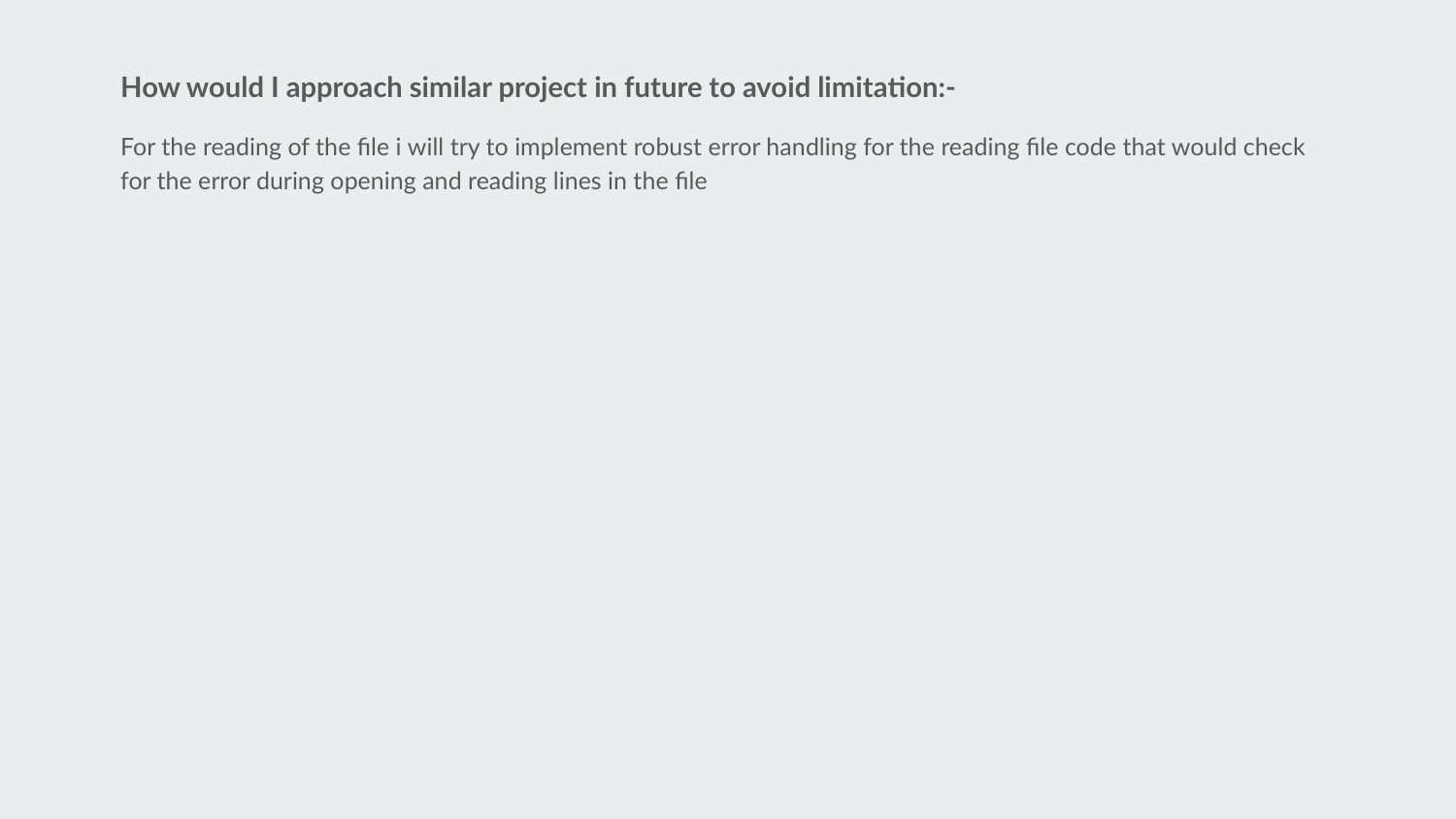

How would I approach similar project in future to avoid limitation:-
For the reading of the file i will try to implement robust error handling for the reading file code that would check for the error during opening and reading lines in the file